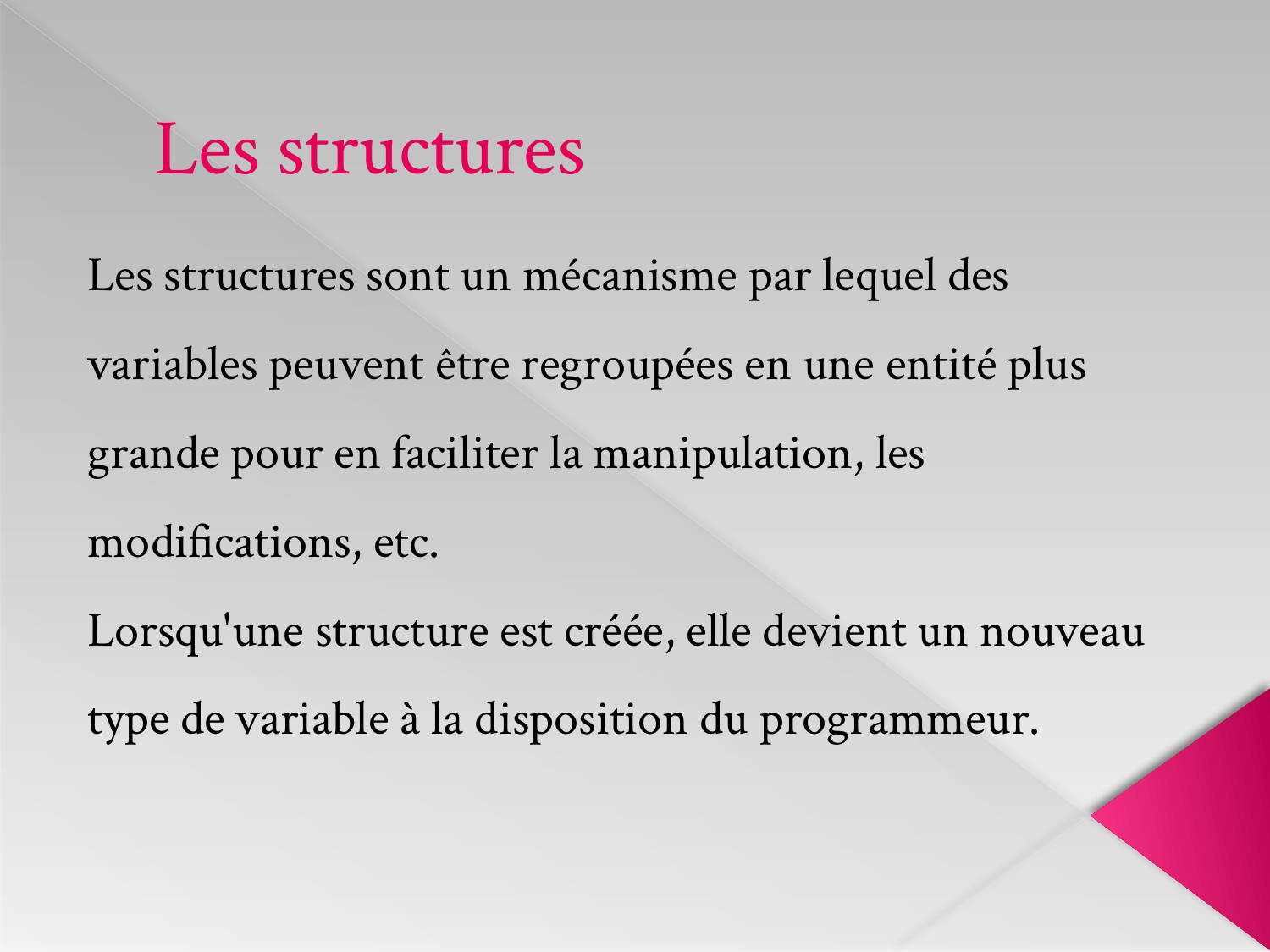

# Les structures
Les structures sont un mécanisme par lequel des variables peuvent être regroupées en une entité plus grande pour en faciliter la manipulation, les modifications, etc.
Lorsqu'une structure est créée, elle devient un nouveau type de variable à la disposition du programmeur.